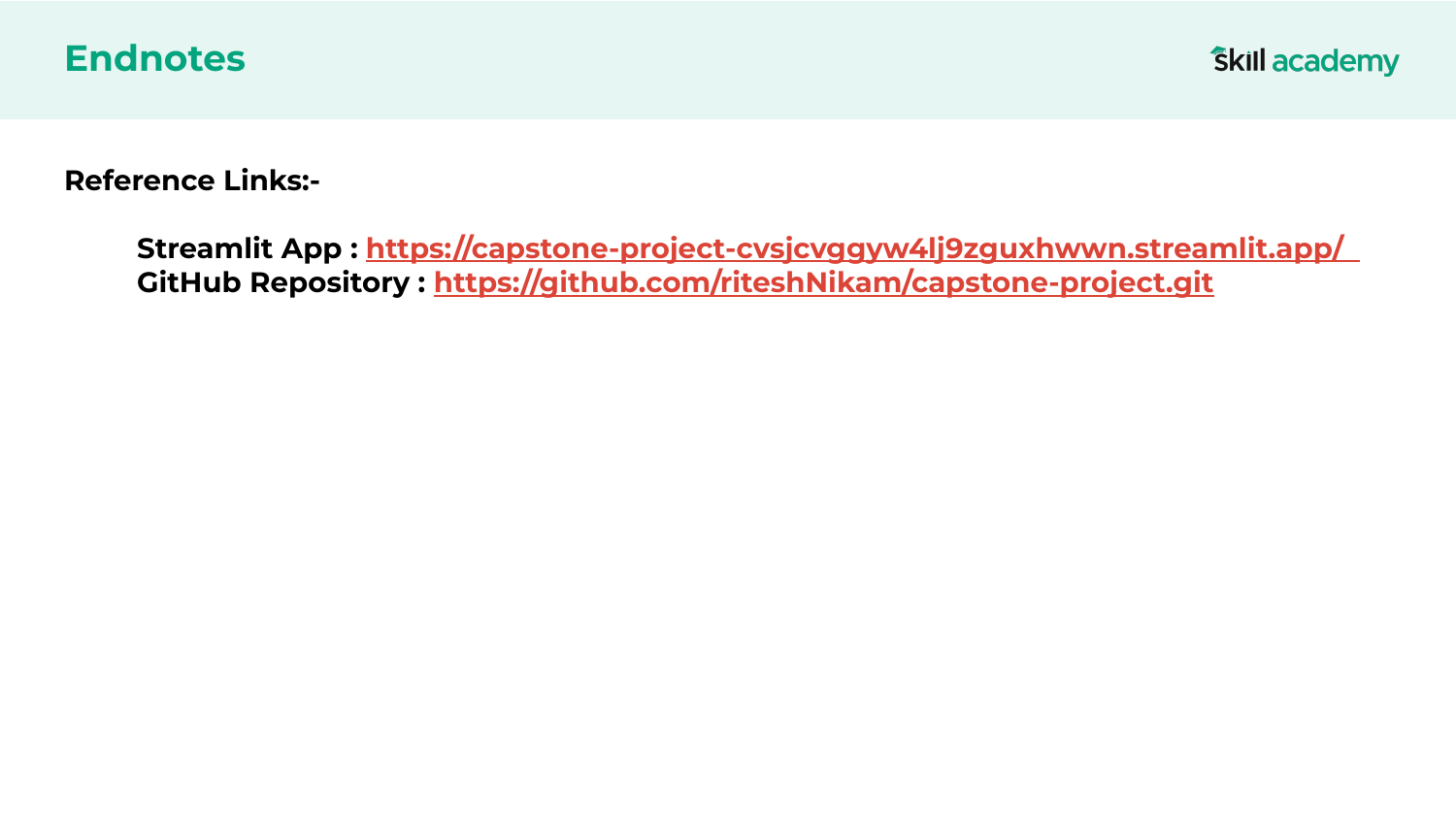

# Endnotes
Reference Links:-

Streamlit App : https://capstone-project-cvsjcvggyw4lj9zguxhwwn.streamlit.app/
GitHub Repository : https://github.com/riteshNikam/capstone-project.git